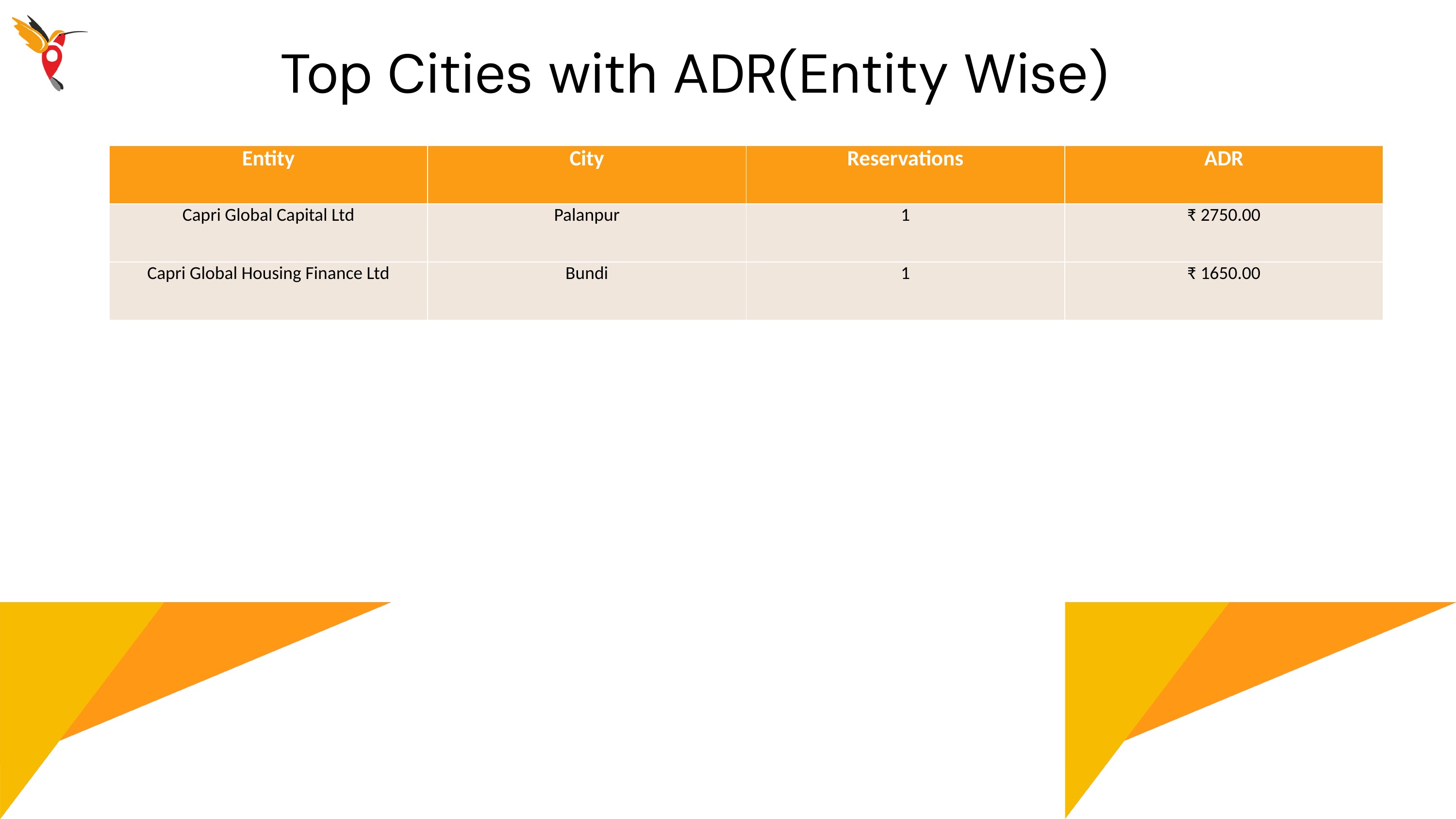

Top Cities with ADR(Entity Wise)

| Entity | City | Reservations | ADR |
| --- | --- | --- | --- |
| Capri Global Capital Ltd | Palanpur | 1 | ₹ 2750.00 |
| Capri Global Housing Finance Ltd | Bundi | 1 | ₹ 1650.00 |